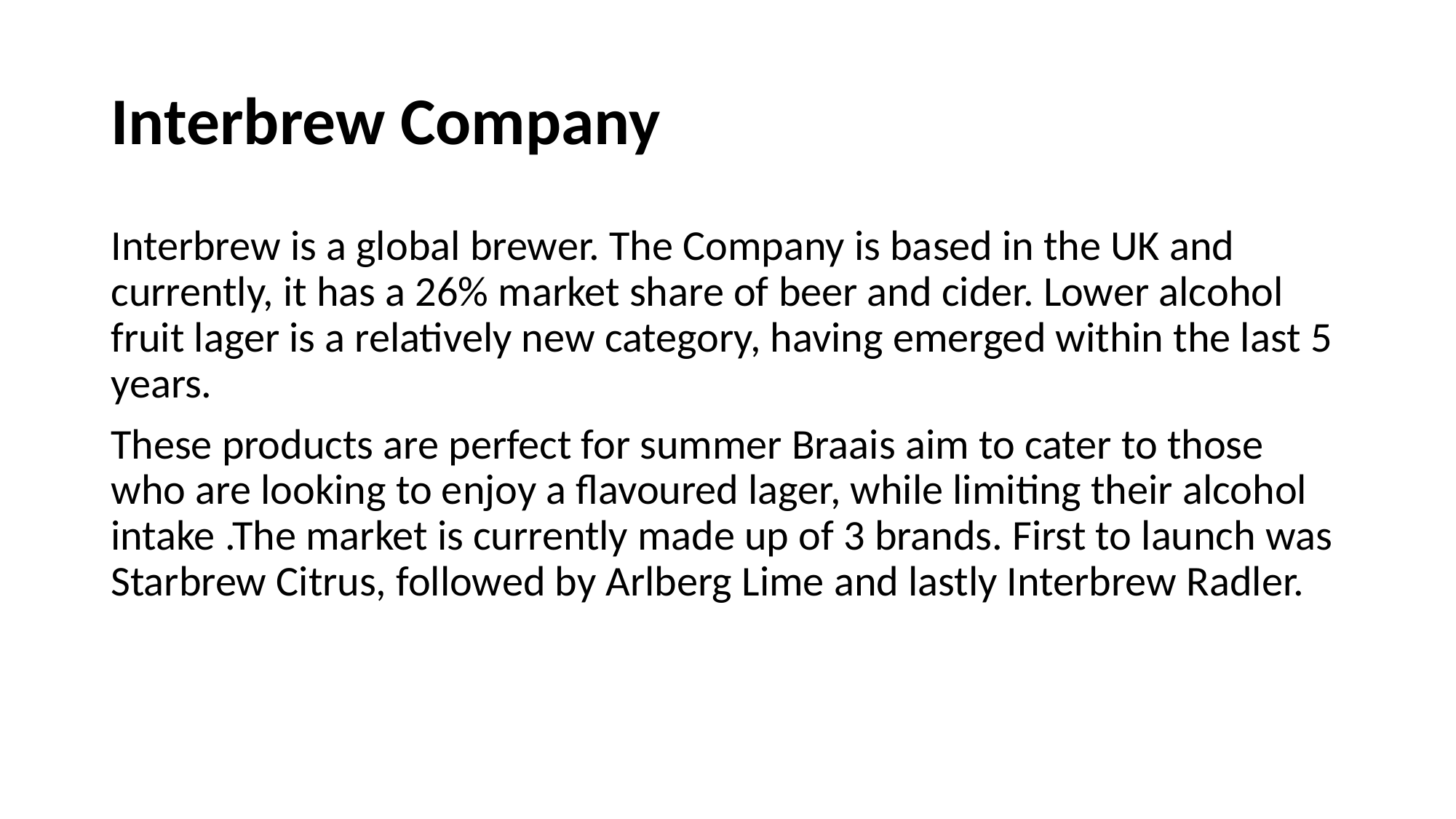

# Interbrew Company
Interbrew is a global brewer. The Company is based in the UK and currently, it has a 26% market share of beer and cider. Lower alcohol fruit lager is a relatively new category, having emerged within the last 5 years.
These products are perfect for summer Braais aim to cater to those who are looking to enjoy a flavoured lager, while limiting their alcohol intake .The market is currently made up of 3 brands. First to launch was Starbrew Citrus, followed by Arlberg Lime and lastly Interbrew Radler.